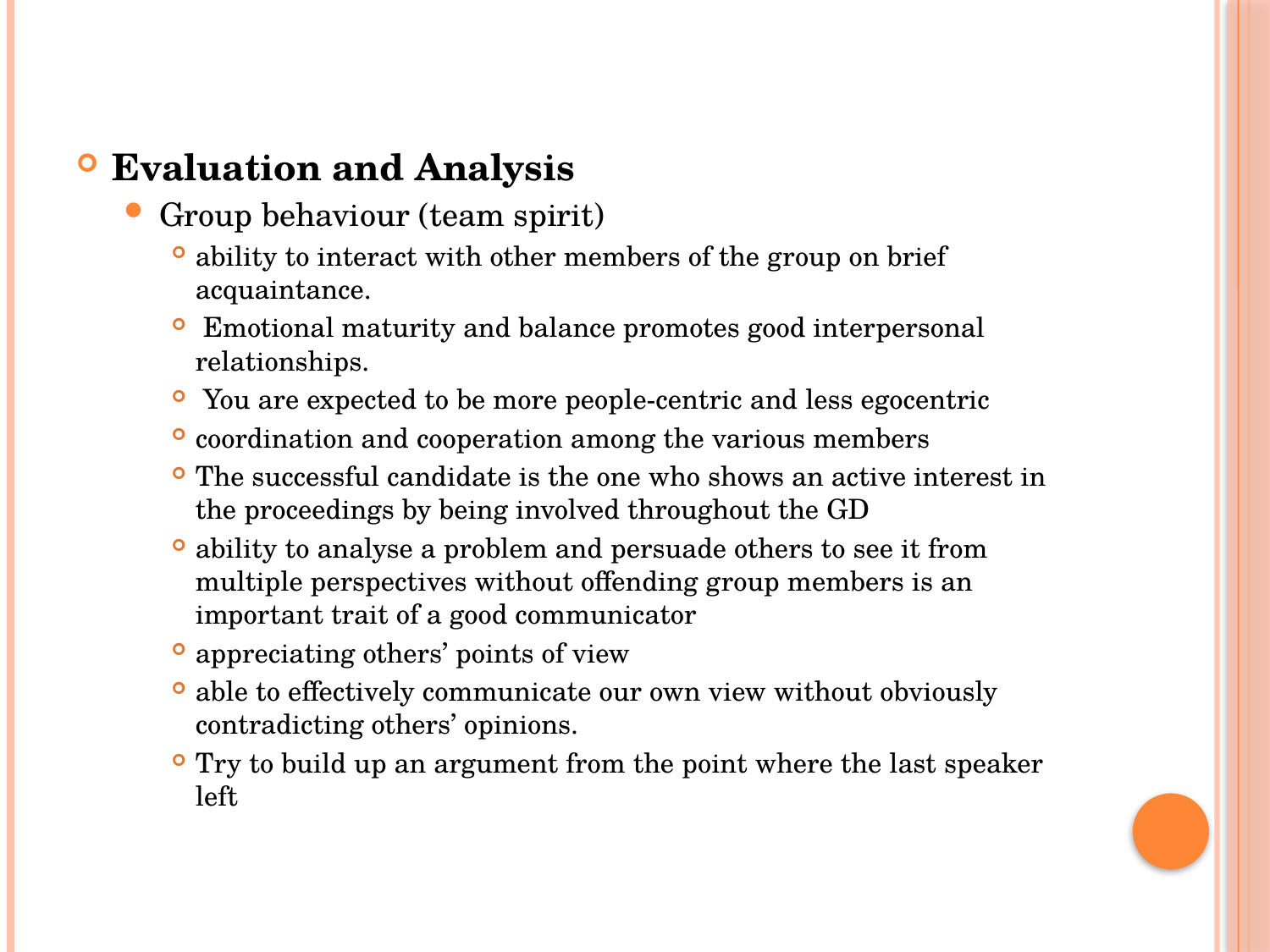

#
Evaluation and Analysis
Group behaviour (team spirit)
ability to interact with other members of the group on brief acquaintance.
 Emotional maturity and balance promotes good interpersonal relationships.
 You are expected to be more people-centric and less egocentric
coordination and cooperation among the various members
The successful candidate is the one who shows an active interest in the proceedings by being involved throughout the GD
ability to analyse a problem and persuade others to see it from multiple perspectives without offending group members is an important trait of a good communicator
appreciating others’ points of view
able to effectively communicate our own view without obviously contradicting others’ opinions.
Try to build up an argument from the point where the last speaker left
28